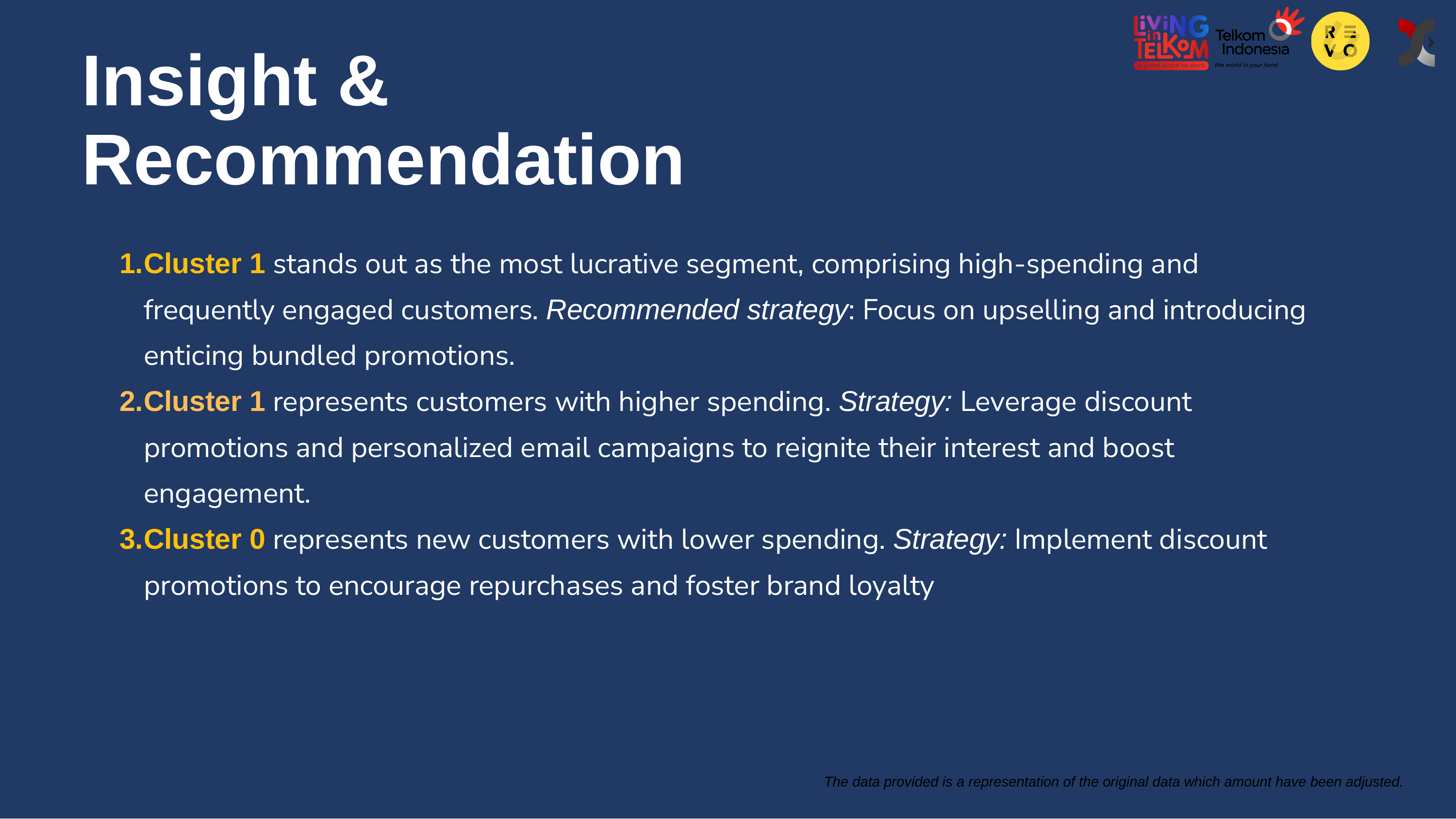

Insight & Recommendation
Cluster 1 stands out as the most lucrative segment, comprising high-spending and frequently engaged customers. Recommended strategy: Focus on upselling and introducing enticing bundled promotions.
Cluster 1 represents customers with higher spending. Strategy: Leverage discount promotions and personalized email campaigns to reignite their interest and boost engagement.
Cluster 0 represents new customers with lower spending. Strategy: Implement discount promotions to encourage repurchases and foster brand loyalty
The data provided is a representation of the original data which amount have been adjusted.